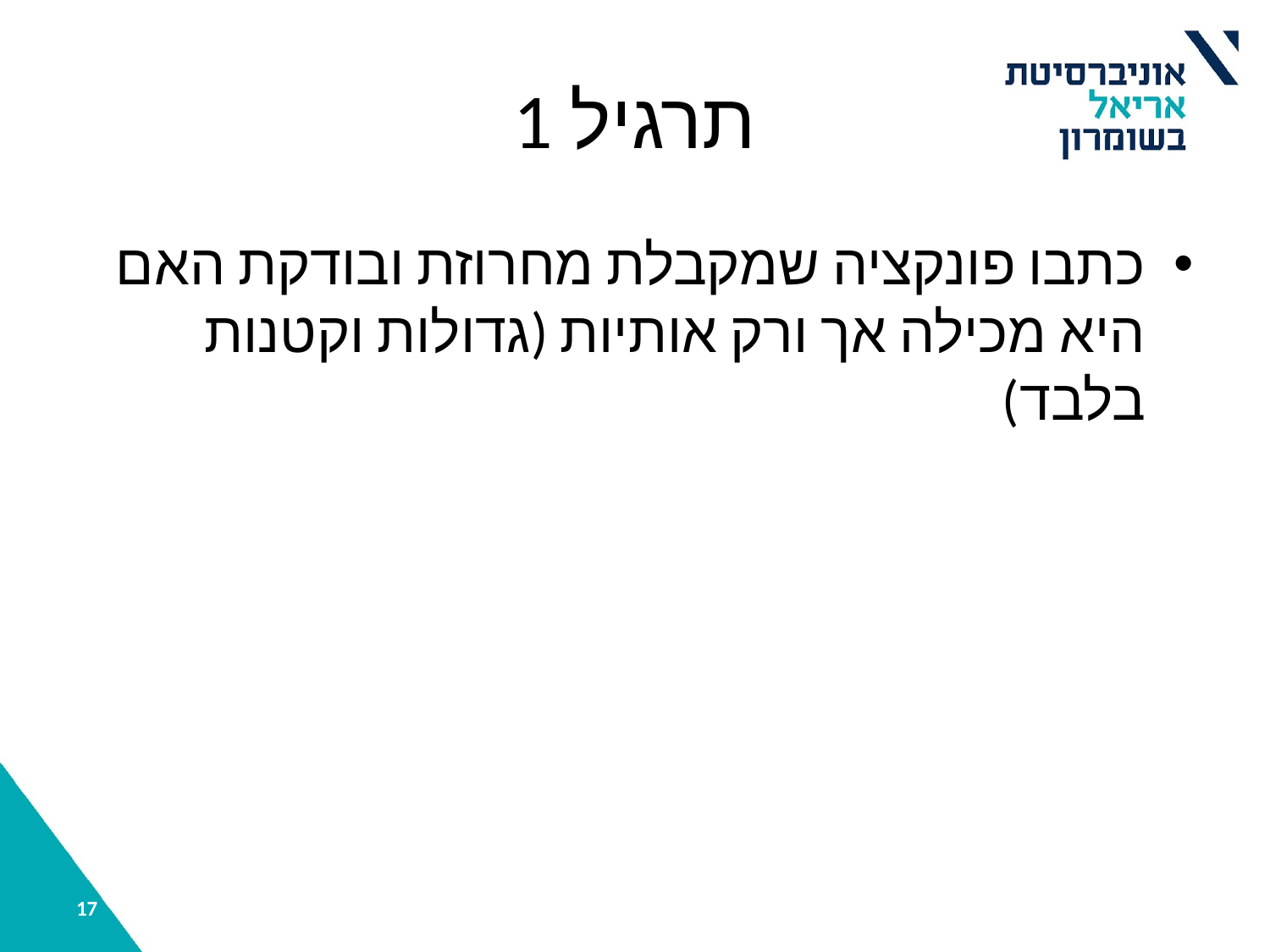

# תרגיל 1
כתבו פונקציה שמקבלת מחרוזת ובודקת האם היא מכילה אך ורק אותיות (גדולות וקטנות בלבד)
17